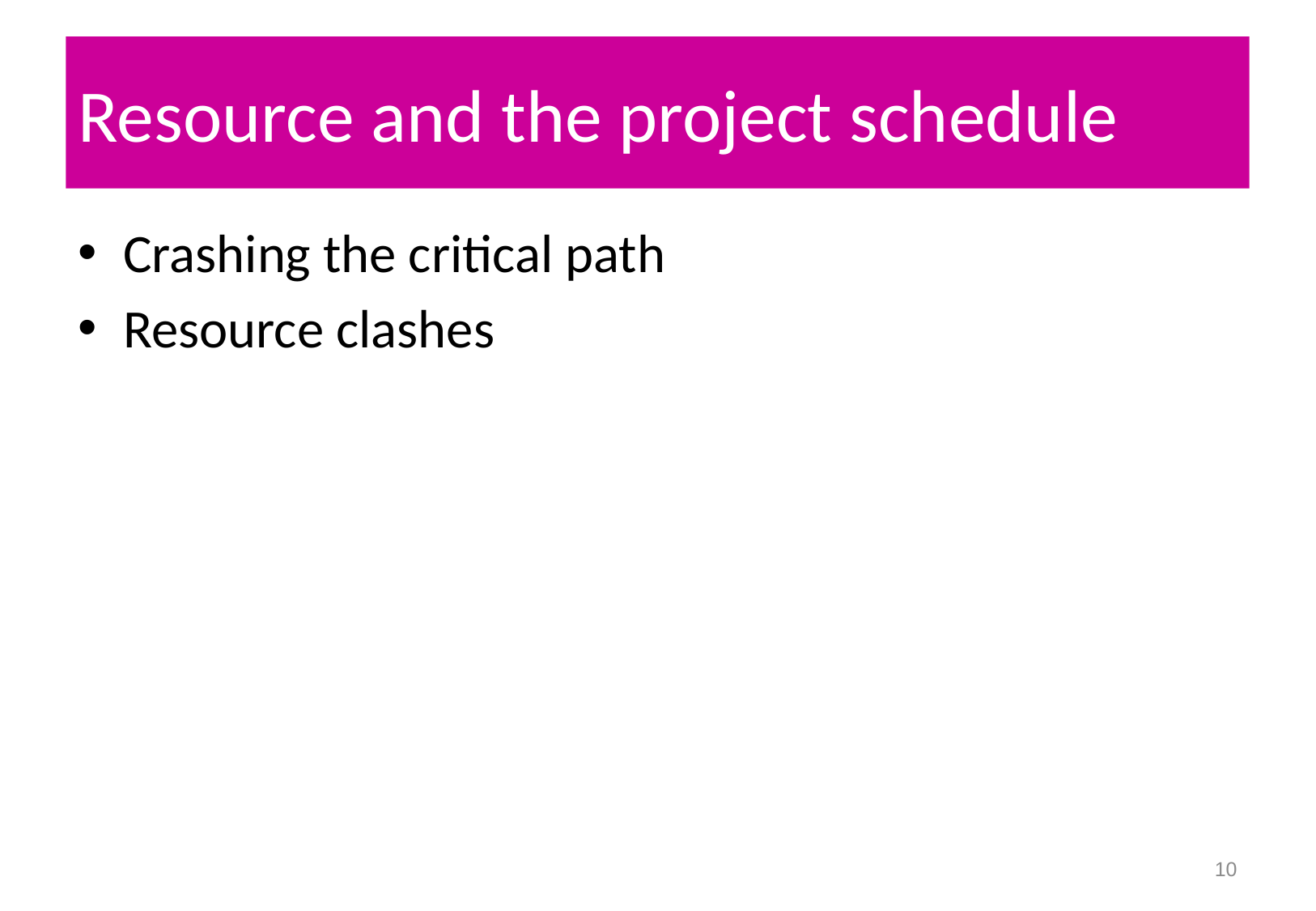

# Resource and the project schedule
Crashing the critical path
Resource clashes

10